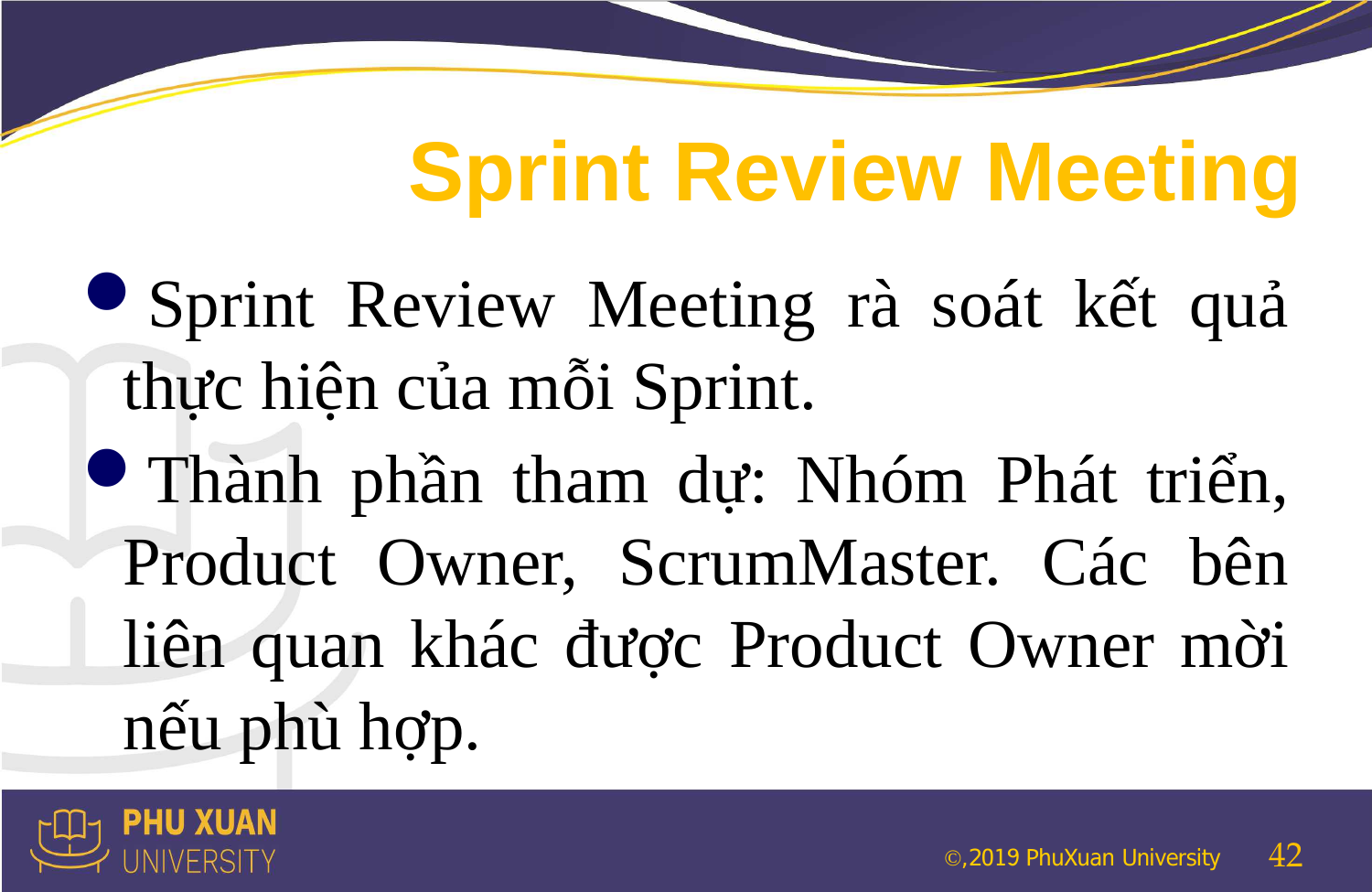

# Sprint Review Meeting
Sprint Review Meeting rà soát kết quả thực hiện của mỗi Sprint.
Thành phần tham dự: Nhóm Phát triển, Product Owner, ScrumMaster. Các bên liên quan khác được Product Owner mời nếu phù hợp.
42